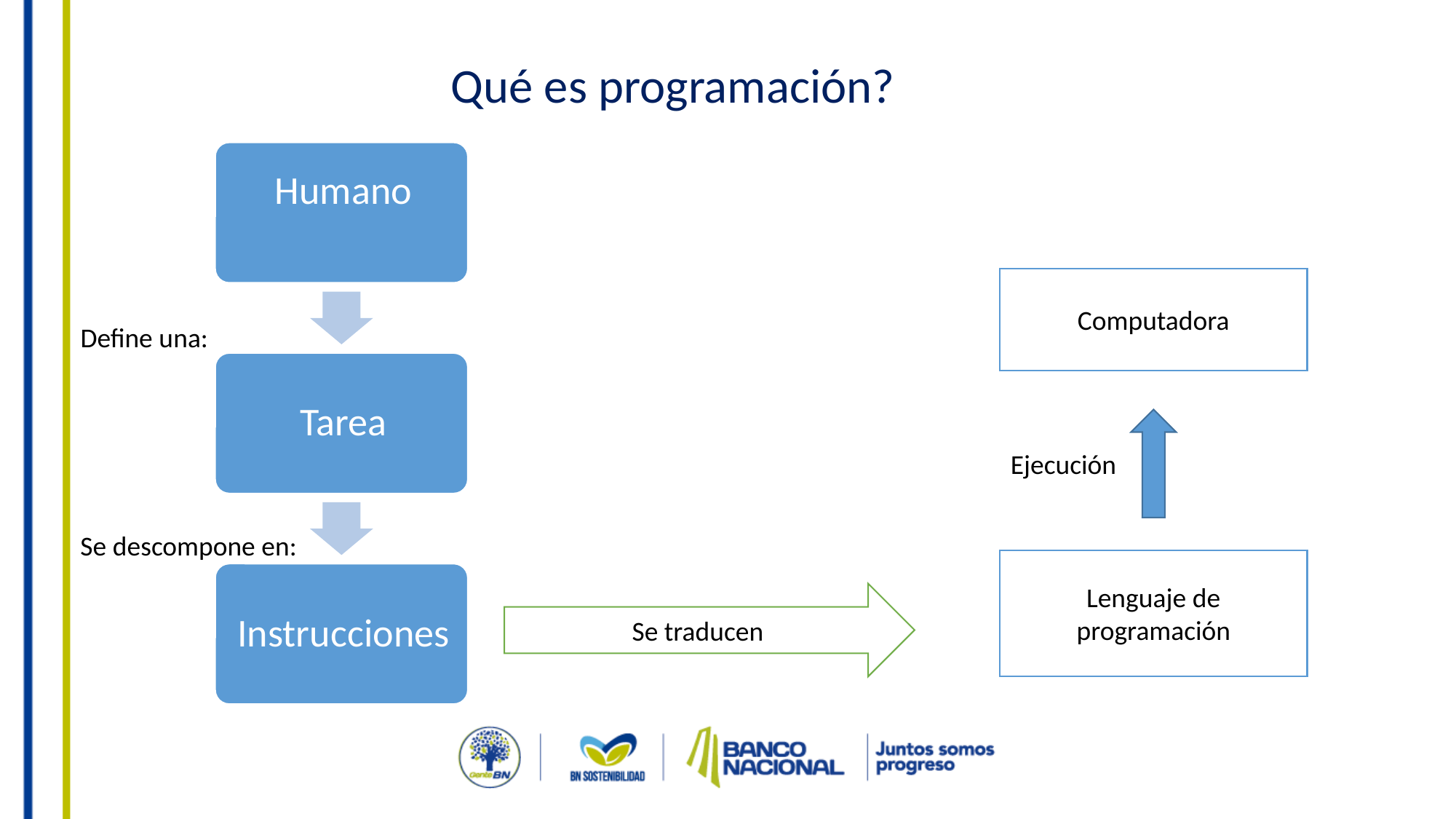

# Qué es programación?
Humano

Tarea

Instrucciones
Computadora
Define una:

Ejecución
Se descompone en:
Lenguaje de programación
Se traducen